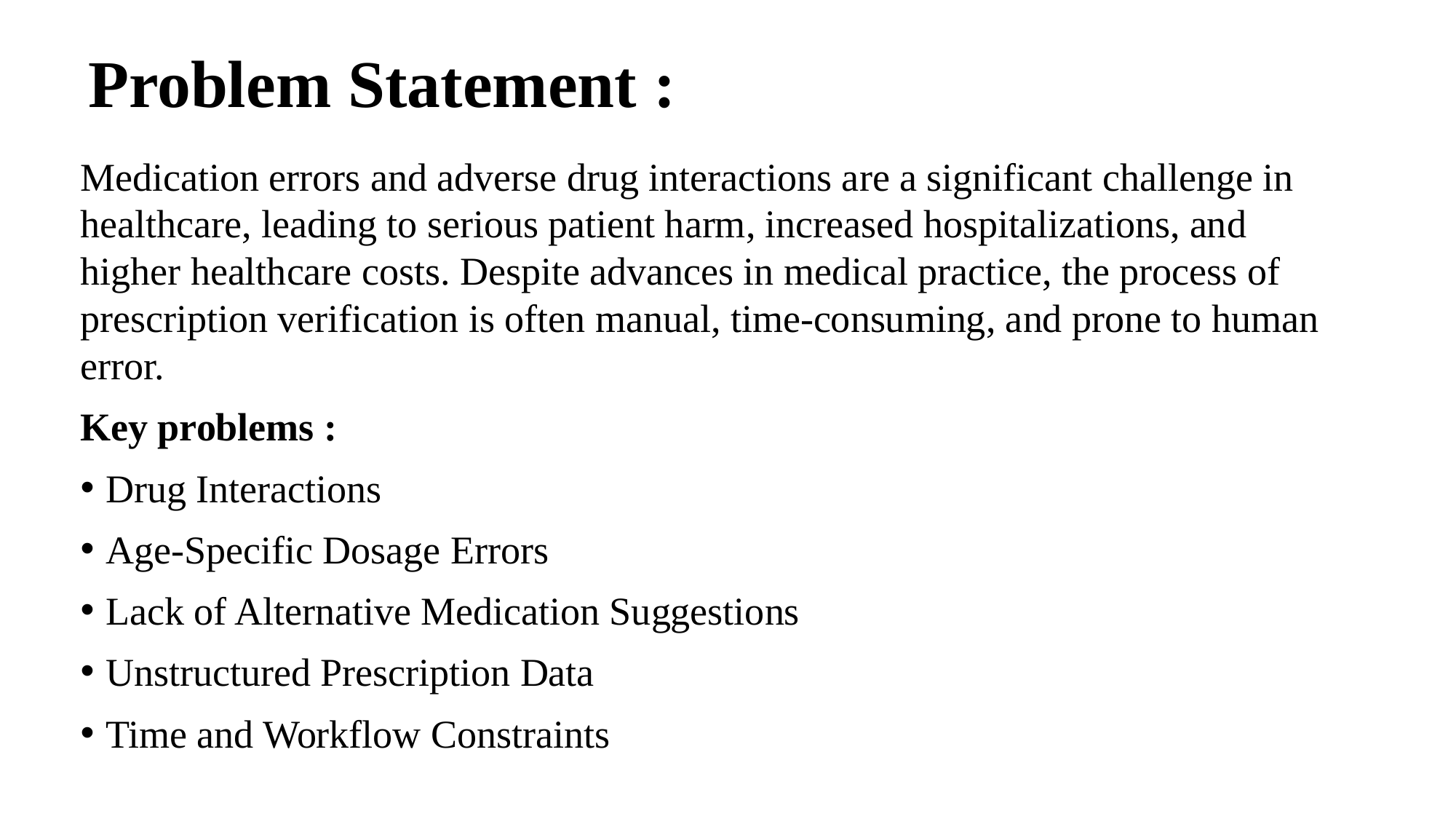

# Problem Statement :
Medication errors and adverse drug interactions are a significant challenge in healthcare, leading to serious patient harm, increased hospitalizations, and higher healthcare costs. Despite advances in medical practice, the process of prescription verification is often manual, time-consuming, and prone to human error.
Key problems :
Drug Interactions
Age-Specific Dosage Errors
Lack of Alternative Medication Suggestions
Unstructured Prescription Data
Time and Workflow Constraints